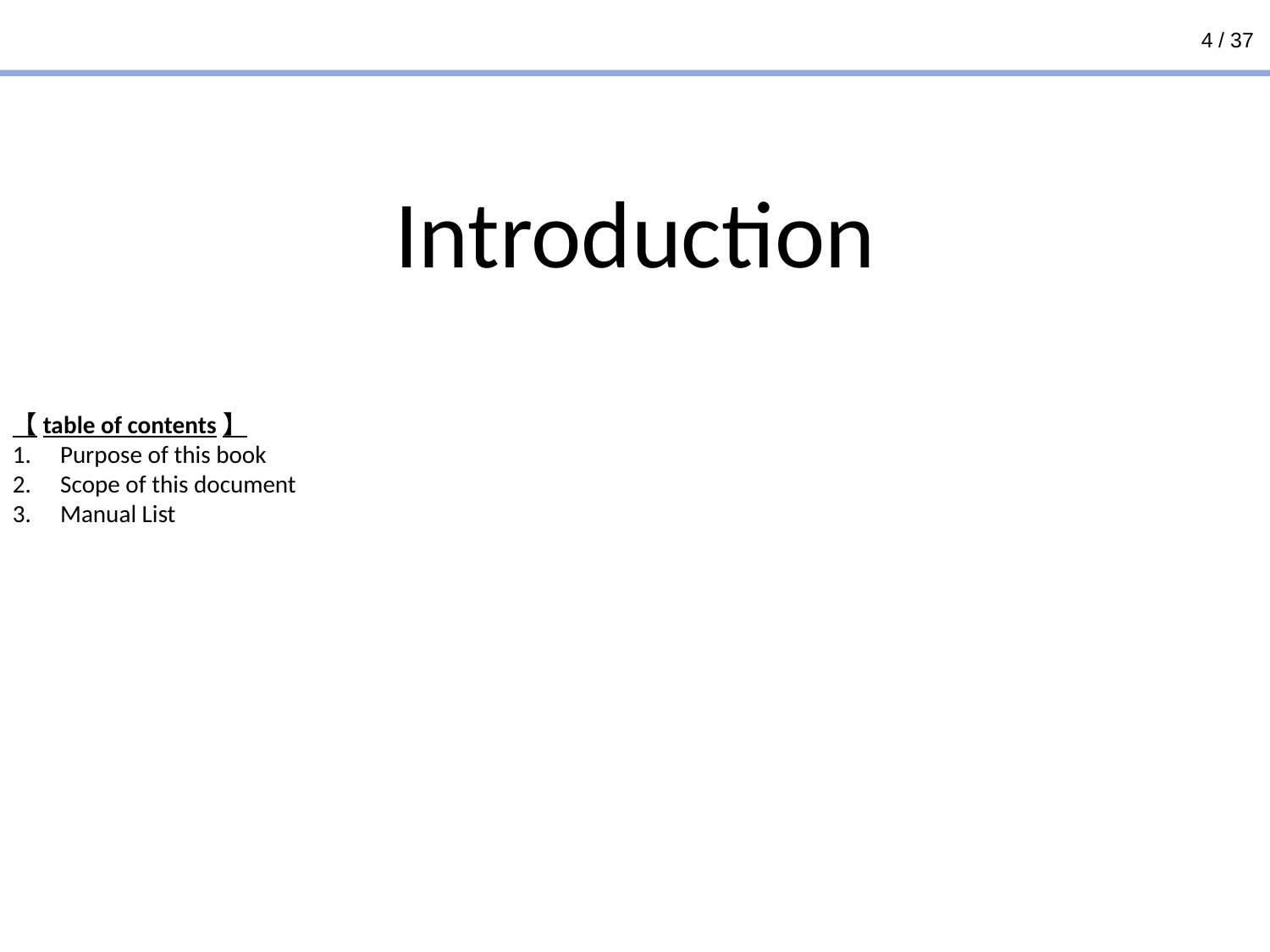

# Introduction
【table of contents】
Purpose of this book
Scope of this document
Manual List